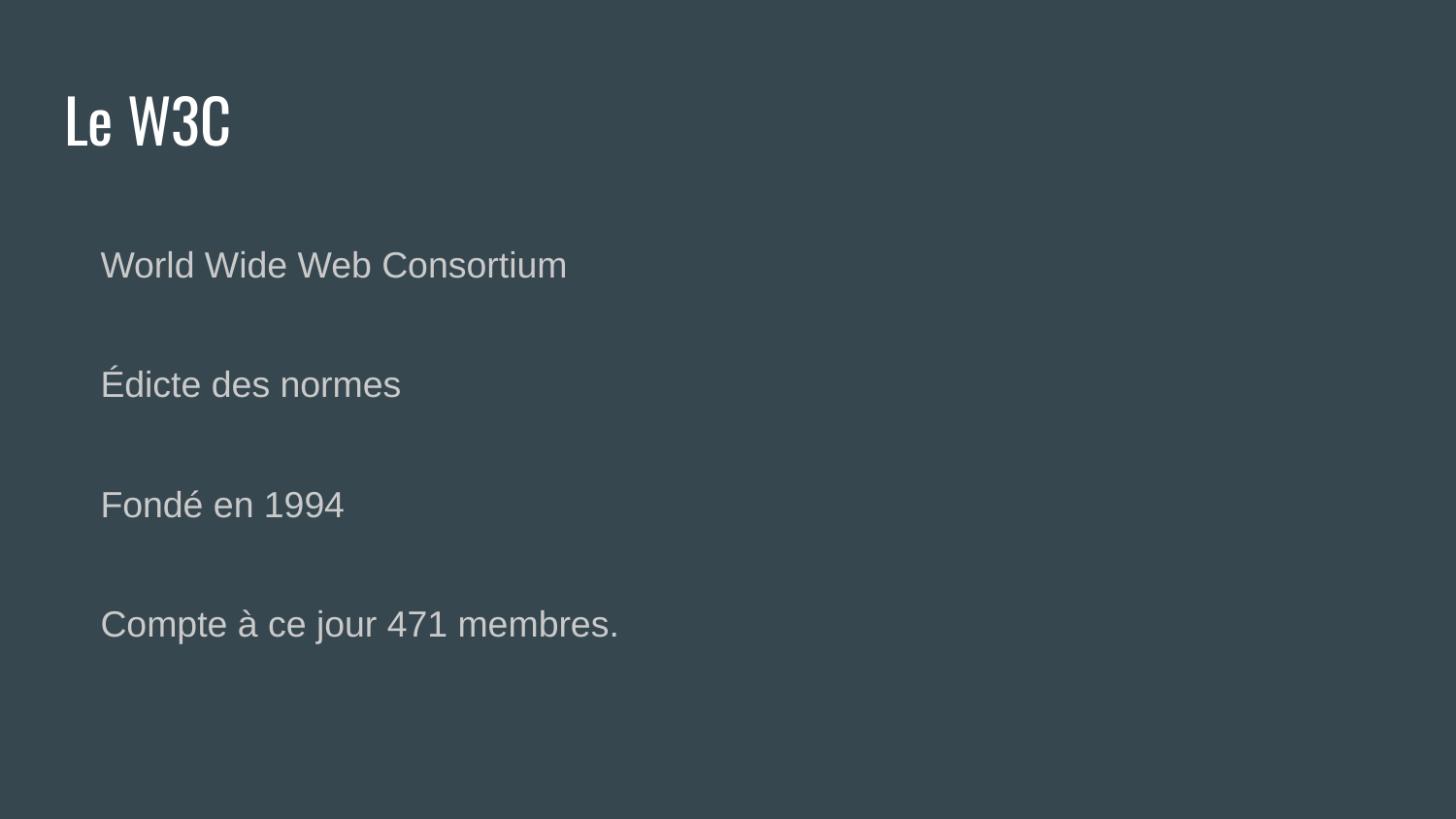

# Le W3C
World Wide Web Consortium
Édicte des normes
Fondé en 1994
Compte à ce jour 471 membres.